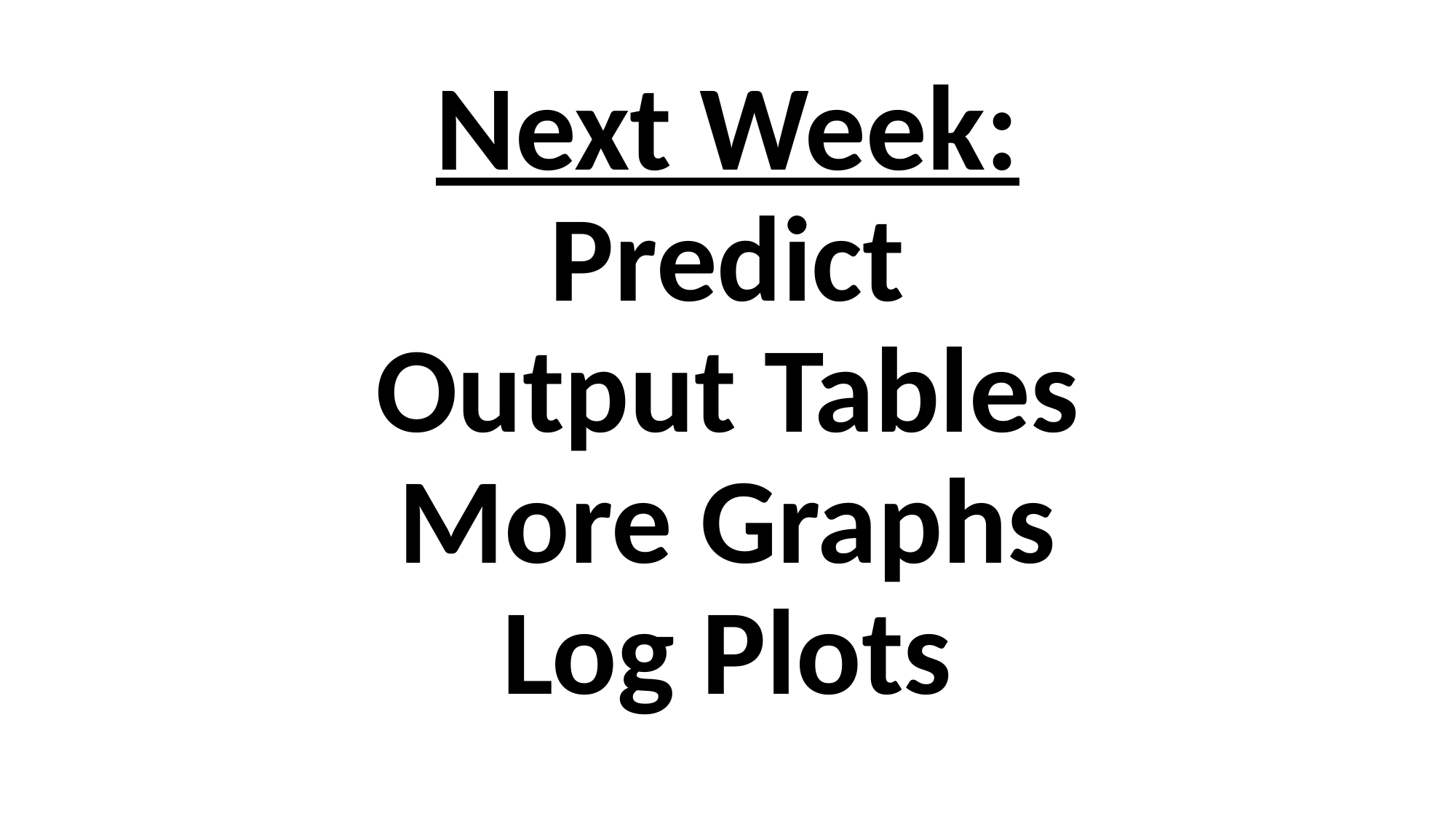

Next Week:
Predict
Output Tables
More Graphs
Log Plots